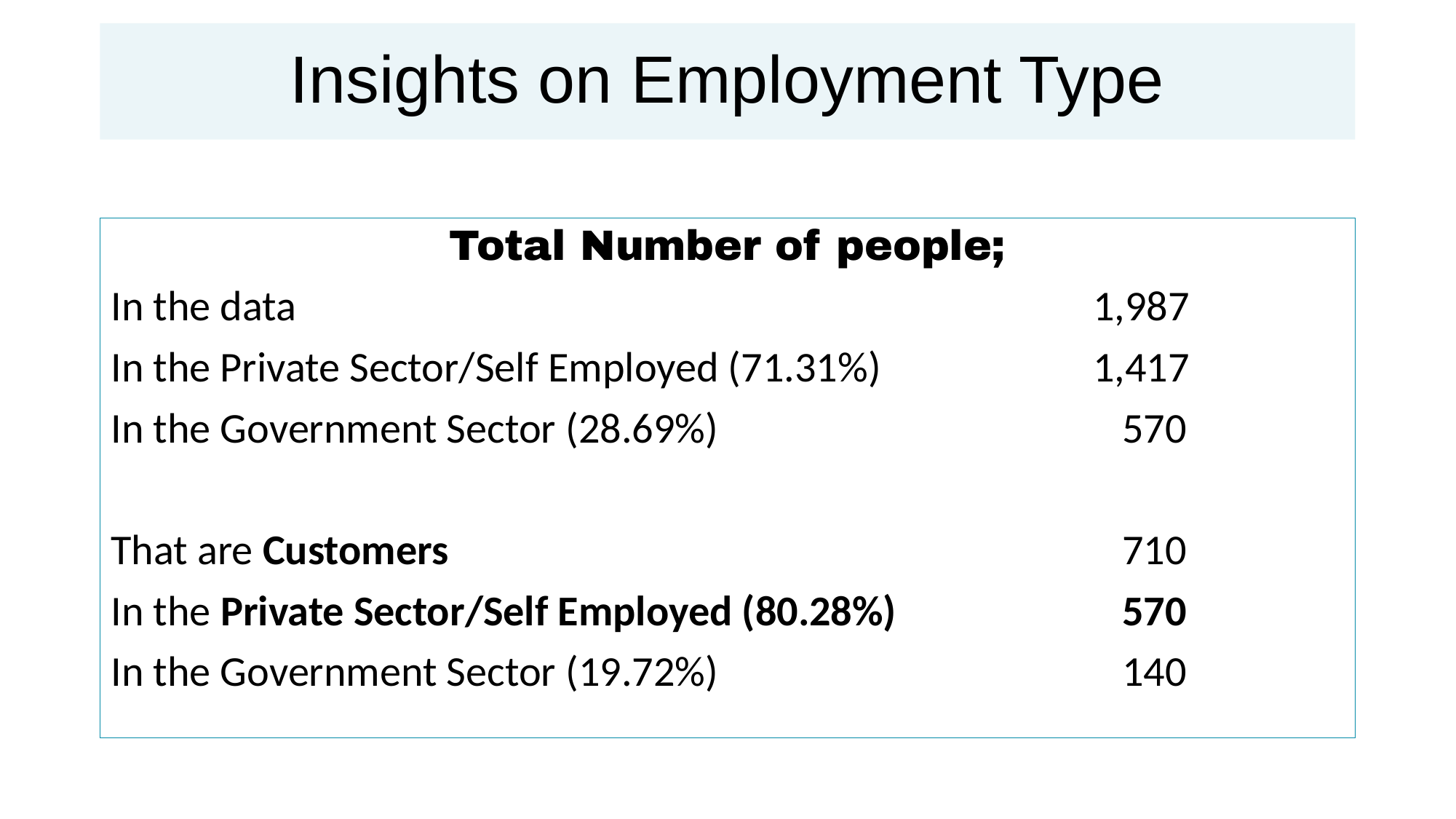

# Insights on Employment Type
Total Number of people;
In the data								1,987
In the Private Sector/Self Employed (71.31%)		1,417
In the Government Sector (28.69%)				   570

That are Customers						   710
In the Private Sector/Self Employed (80.28%)		   570
In the Government Sector (19.72%)				   140